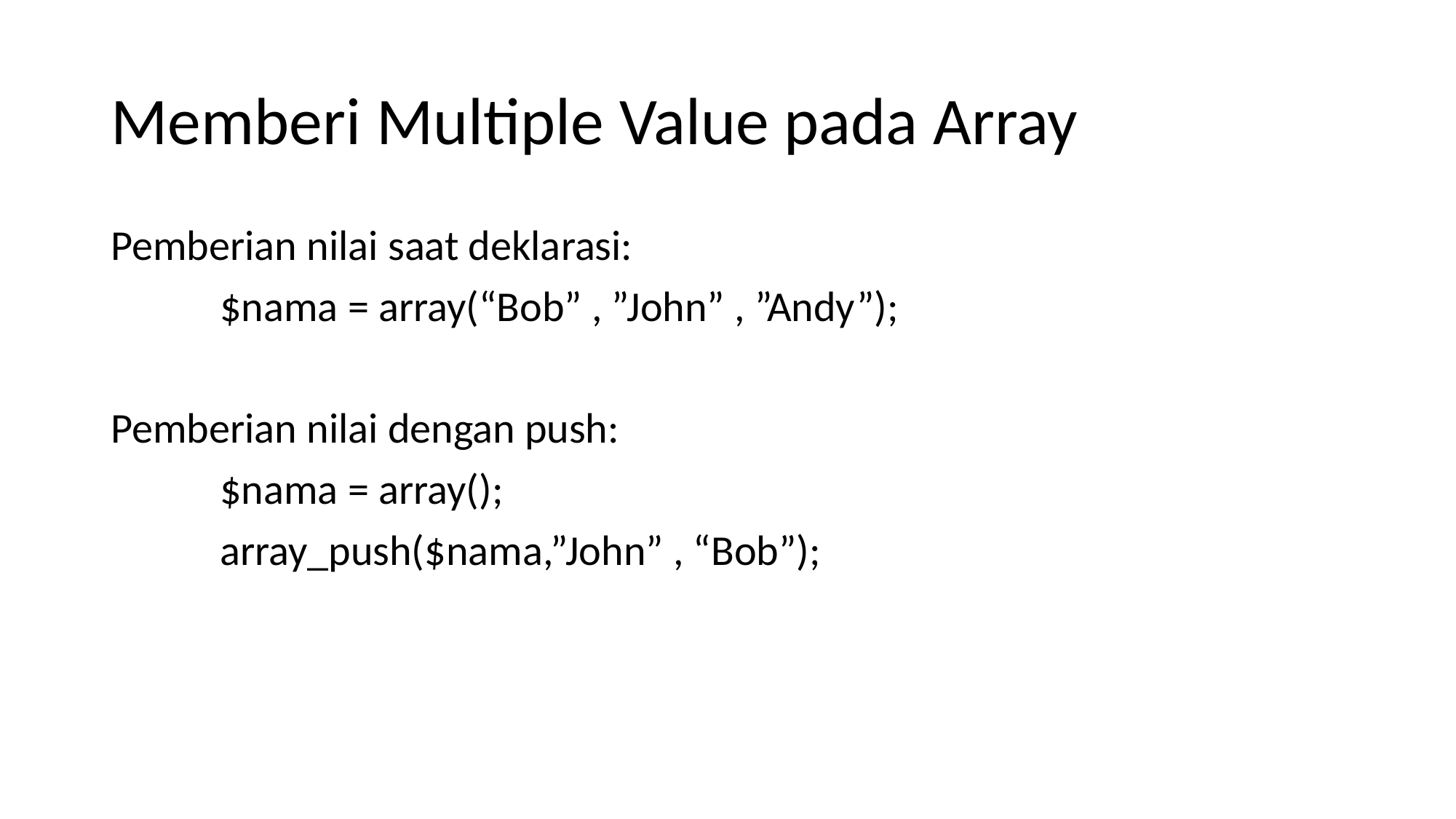

# Memberi Multiple Value pada Array
Pemberian nilai saat deklarasi:
	$nama = array(“Bob” , ”John” , ”Andy”);

Pemberian nilai dengan push:
	$nama = array();
	array_push($nama,”John” , “Bob”);